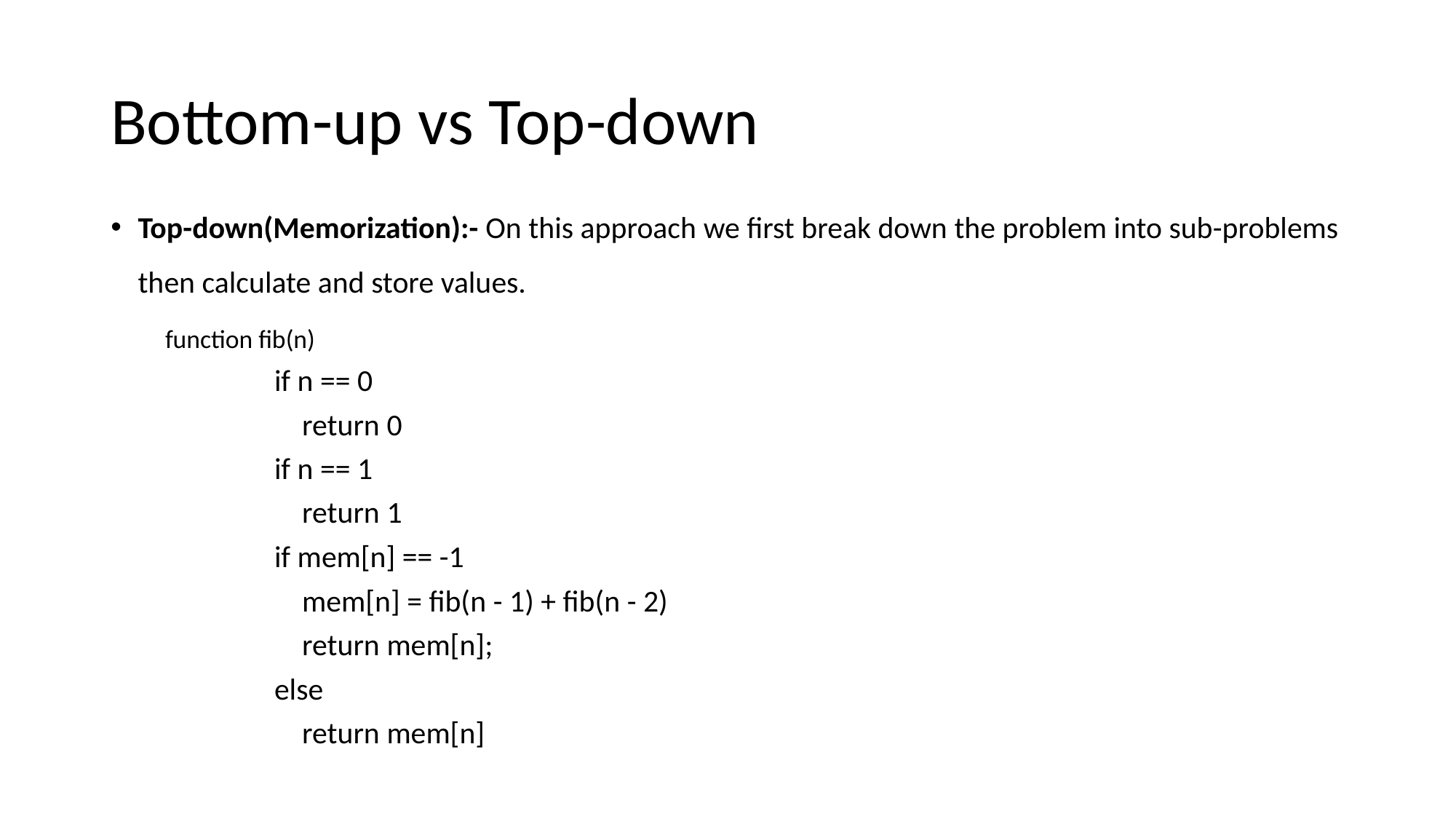

Bottom-up vs Top-down
Top-down(Memorization):- On this approach we first break down the problem into sub-problems then calculate and store values.
function fib(n)
	if n == 0
	    return 0
	if n == 1
	    return 1
	if mem[n] == -1
	    mem[n] = fib(n - 1) + fib(n - 2)
	    return mem[n];
	else
	    return mem[n]